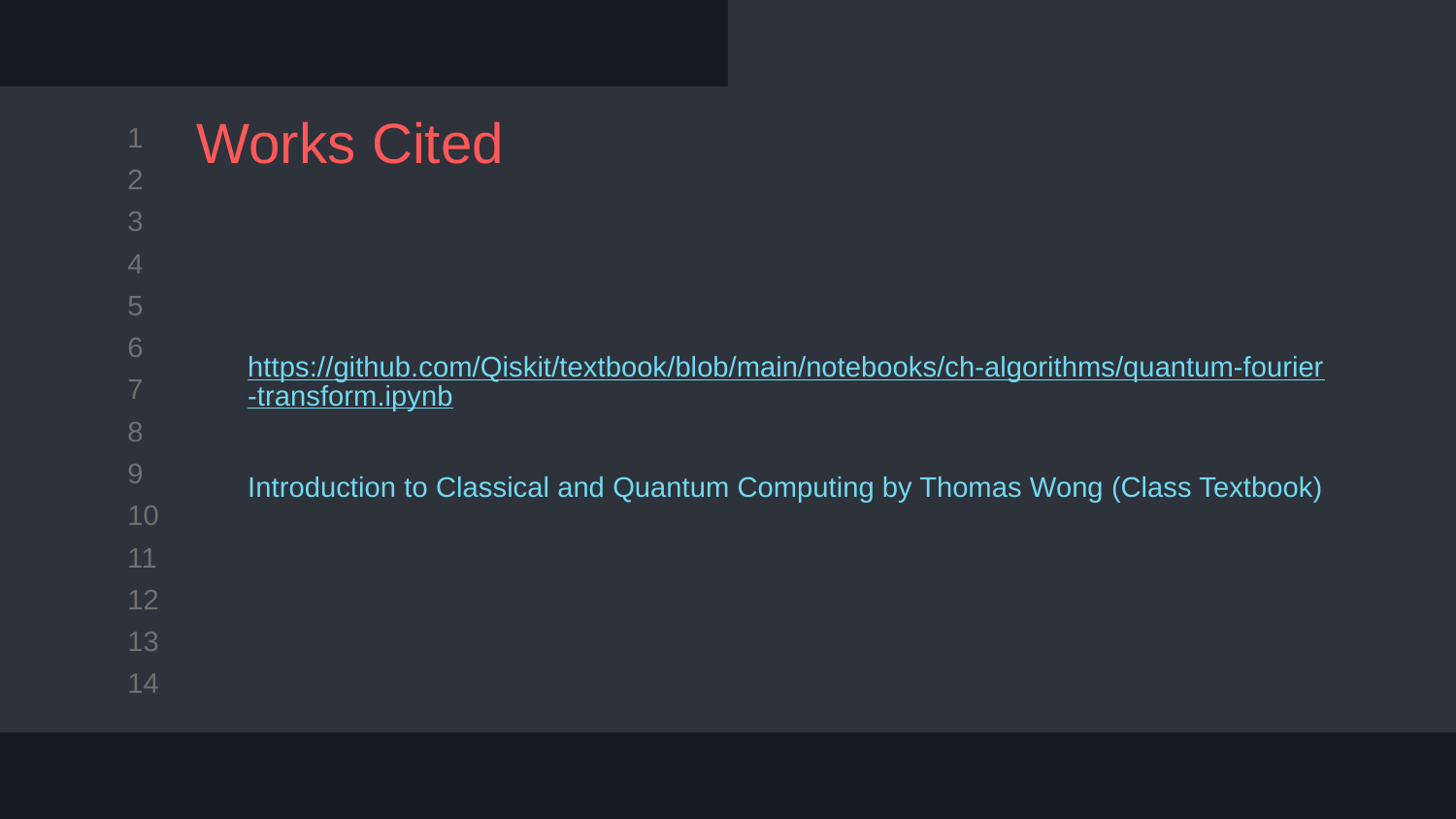

# Works Cited
https://github.com/Qiskit/textbook/blob/main/notebooks/ch-algorithms/quantum-fourier-transform.ipynb
Introduction to Classical and Quantum Computing by Thomas Wong (Class Textbook)